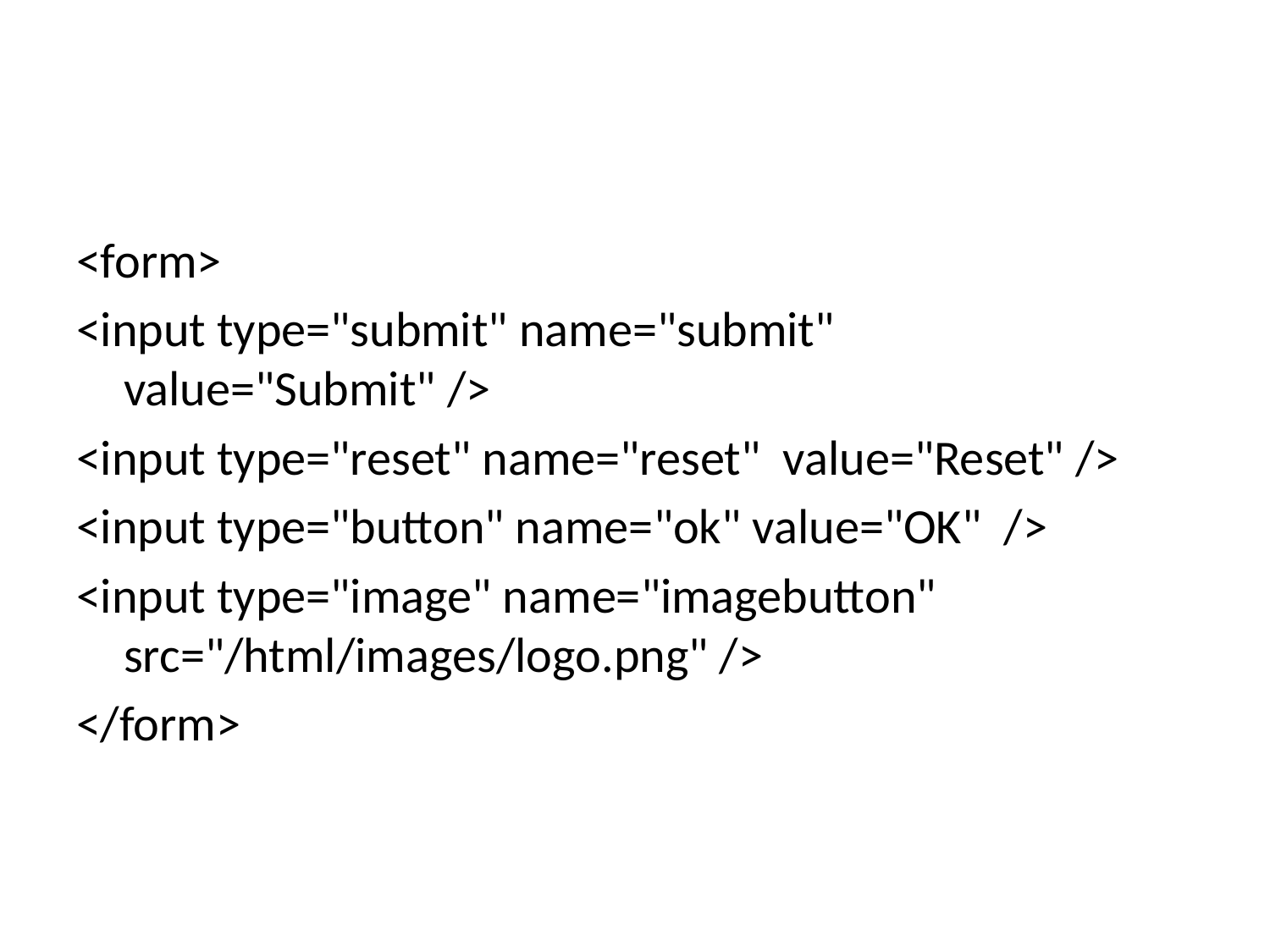

#
<form>
<input type="submit" name="submit" value="Submit" />
<input type="reset" name="reset"  value="Reset" />
<input type="button" name="ok" value="OK"  />
<input type="image" name="imagebutton" src="/html/images/logo.png" />
</form>